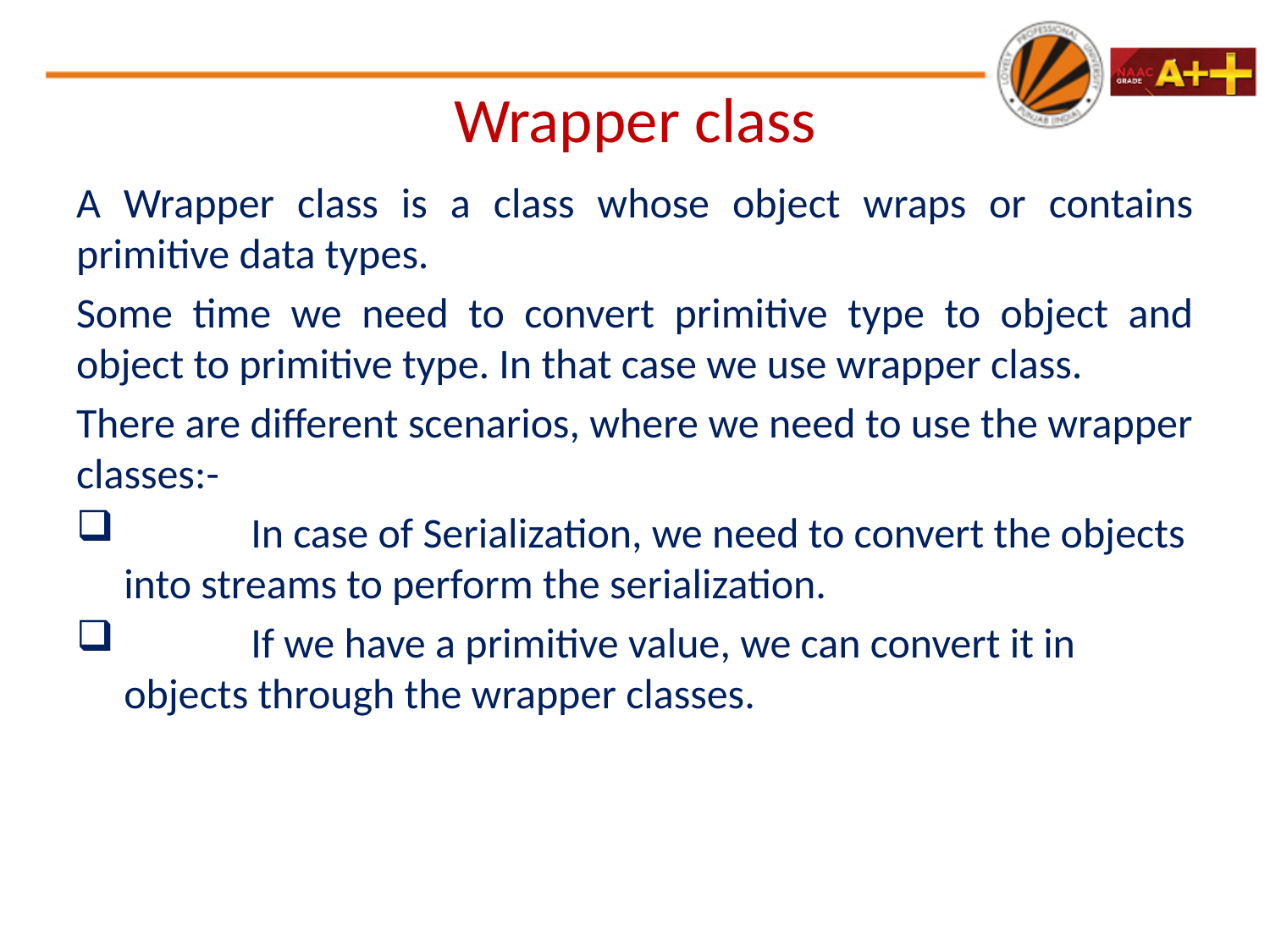

# Wrapper class
A Wrapper class is a class whose object wraps or contains primitive data types.
Some time we need to convert primitive type to object and object to primitive type. In that case we use wrapper class.
There are different scenarios, where we need to use the wrapper classes:-
	In case of Serialization, we need to convert the objects into streams to perform the serialization.
	If we have a primitive value, we can convert it in objects through the wrapper classes.